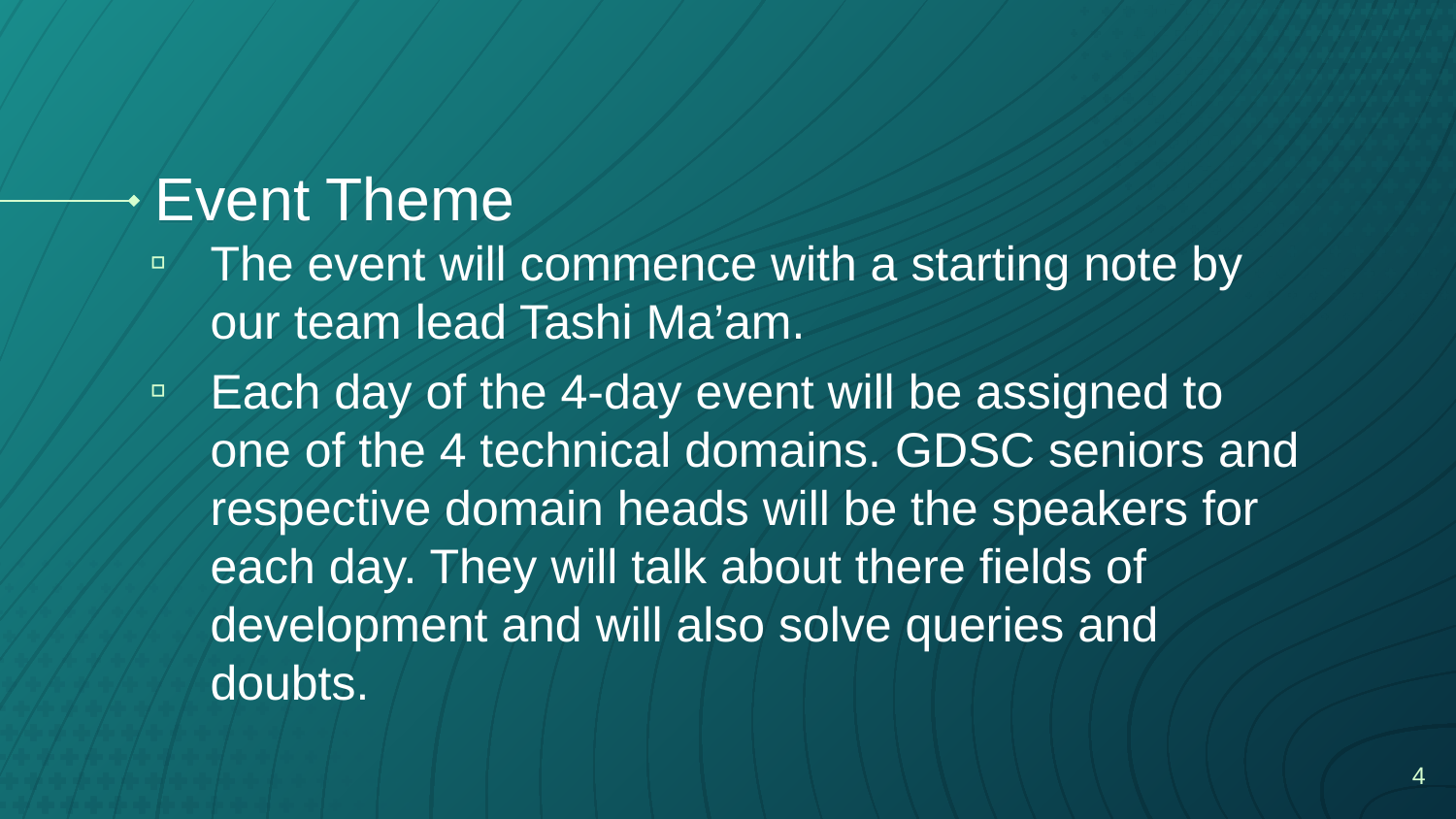

# Event Theme
The event will commence with a starting note by our team lead Tashi Ma’am.
Each day of the 4-day event will be assigned to one of the 4 technical domains. GDSC seniors and respective domain heads will be the speakers for each day. They will talk about there fields of development and will also solve queries and doubts.

4